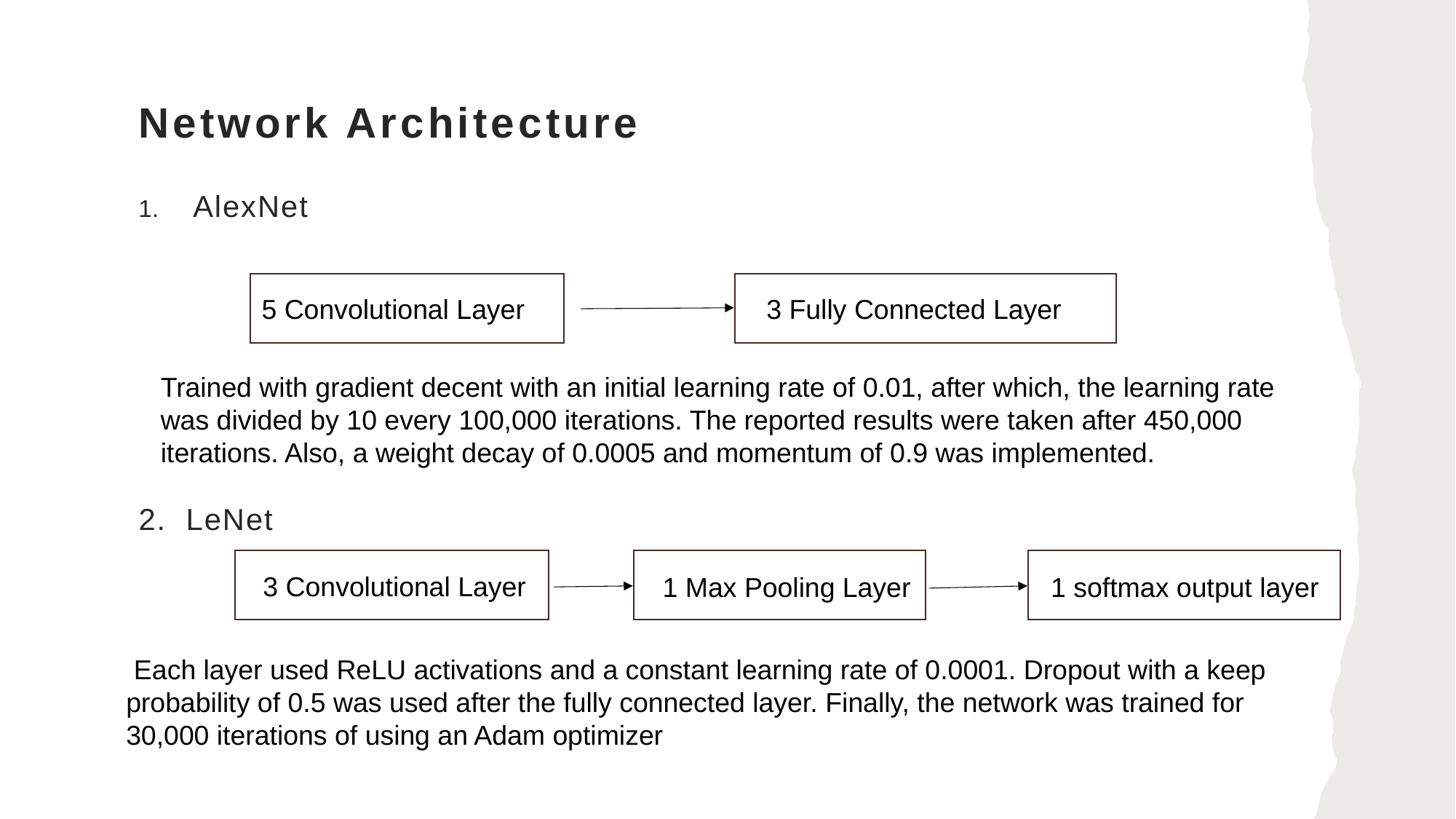

# Network Architecture
AlexNet

3 Fully Connected Layer
5 Convolutional Layer
Trained with gradient decent with an initial learning rate of 0.01, after which, the learning rate was divided by 10 every 100,000 iterations. The reported results were taken after 450,000 iterations. Also, a weight decay of 0.0005 and momentum of 0.9 was implemented.
2.  LeNet

3 Convolutional Layer
1 Max Pooling Layer
1 softmax output layer
 Each layer used ReLU activations and a constant learning rate of 0.0001. Dropout with a keep probability of 0.5 was used after the fully connected layer. Finally, the network was trained for 30,000 iterations of using an Adam optimizer